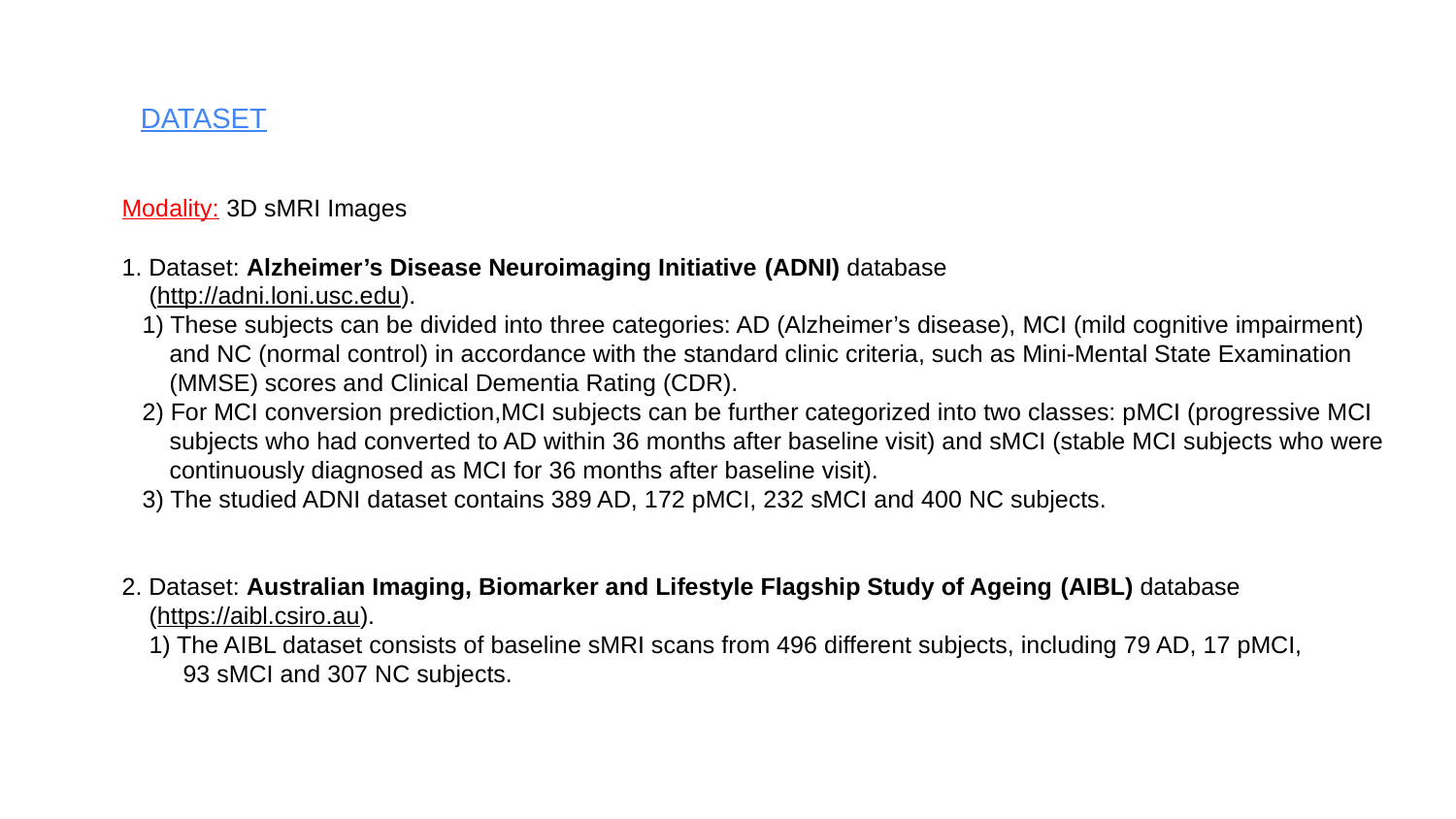

DATASET
Modality: 3D sMRI Images

1. Dataset: Alzheimer’s Disease Neuroimaging Initiative (ADNI) database
    (http://adni.loni.usc.edu).
   1) These subjects can be divided into three categories: AD (Alzheimer’s disease), MCI (mild cognitive impairment)
       and NC (normal control) in accordance with the standard clinic criteria, such as Mini-Mental State Examination
       (MMSE) scores and Clinical Dementia Rating (CDR).
   2) For MCI conversion prediction,MCI subjects can be further categorized into two classes: pMCI (progressive MCI
       subjects who had converted to AD within 36 months after baseline visit) and sMCI (stable MCI subjects who were
       continuously diagnosed as MCI for 36 months after baseline visit).
   3) The studied ADNI dataset contains 389 AD, 172 pMCI, 232 sMCI and 400 NC subjects.

2. Dataset: Australian Imaging, Biomarker and Lifestyle Flagship Study of Ageing (AIBL) database
    (https://aibl.csiro.au).
    1) The AIBL dataset consists of baseline sMRI scans from 496 different subjects, including 79 AD, 17 pMCI,
         93 sMCI and 307 NC subjects.